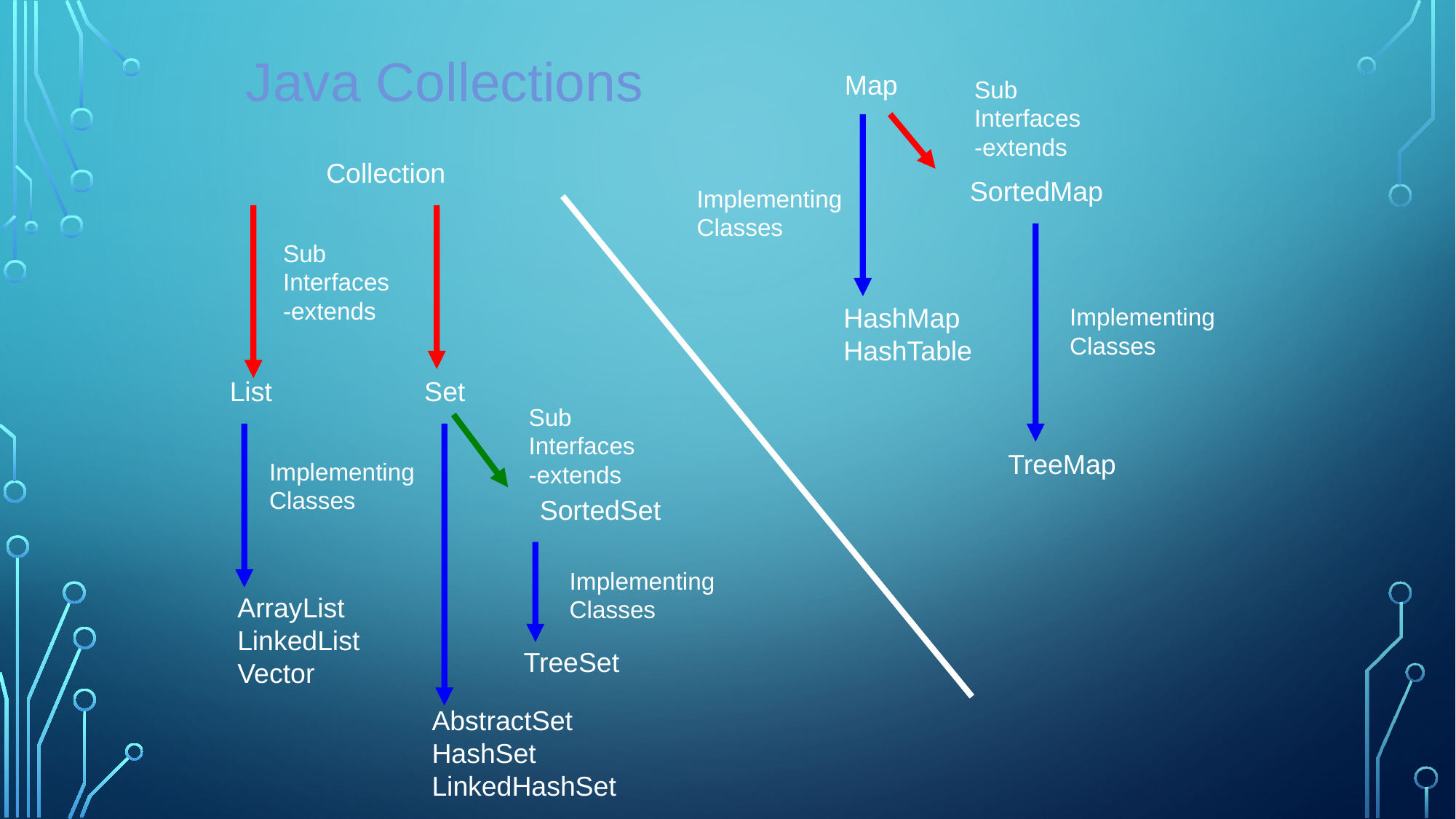

Java Collections
Map
Sub
Interfaces
-extends

Collection
SortedMap
Implementing
Classes

Sub
Interfaces
-extends
HashMap
HashTable
Implementing
Classes
List                    Set
Sub
Interfaces
-extends

TreeMap
Implementing
Classes
SortedSet

Implementing
Classes
ArrayList
LinkedList
Vector
TreeSet
AbstractSet
HashSet
LinkedHashSet